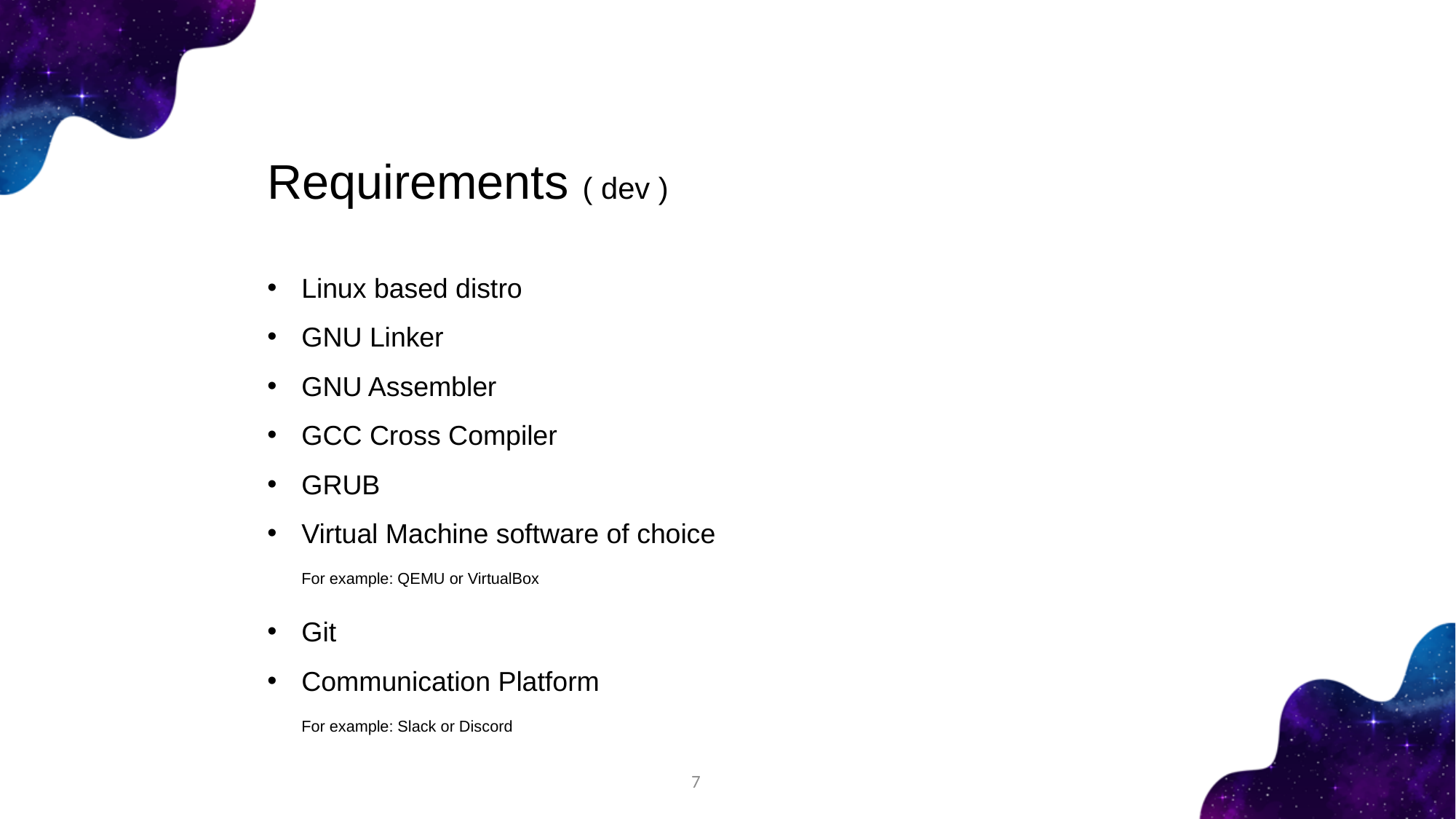

Requirements ( dev )
Linux based distro
GNU Linker
GNU Assembler
GCC Cross Compiler
GRUB
Virtual Machine software of choice
For example: QEMU or VirtualBox
Git
Communication Platform
For example: Slack or Discord
7